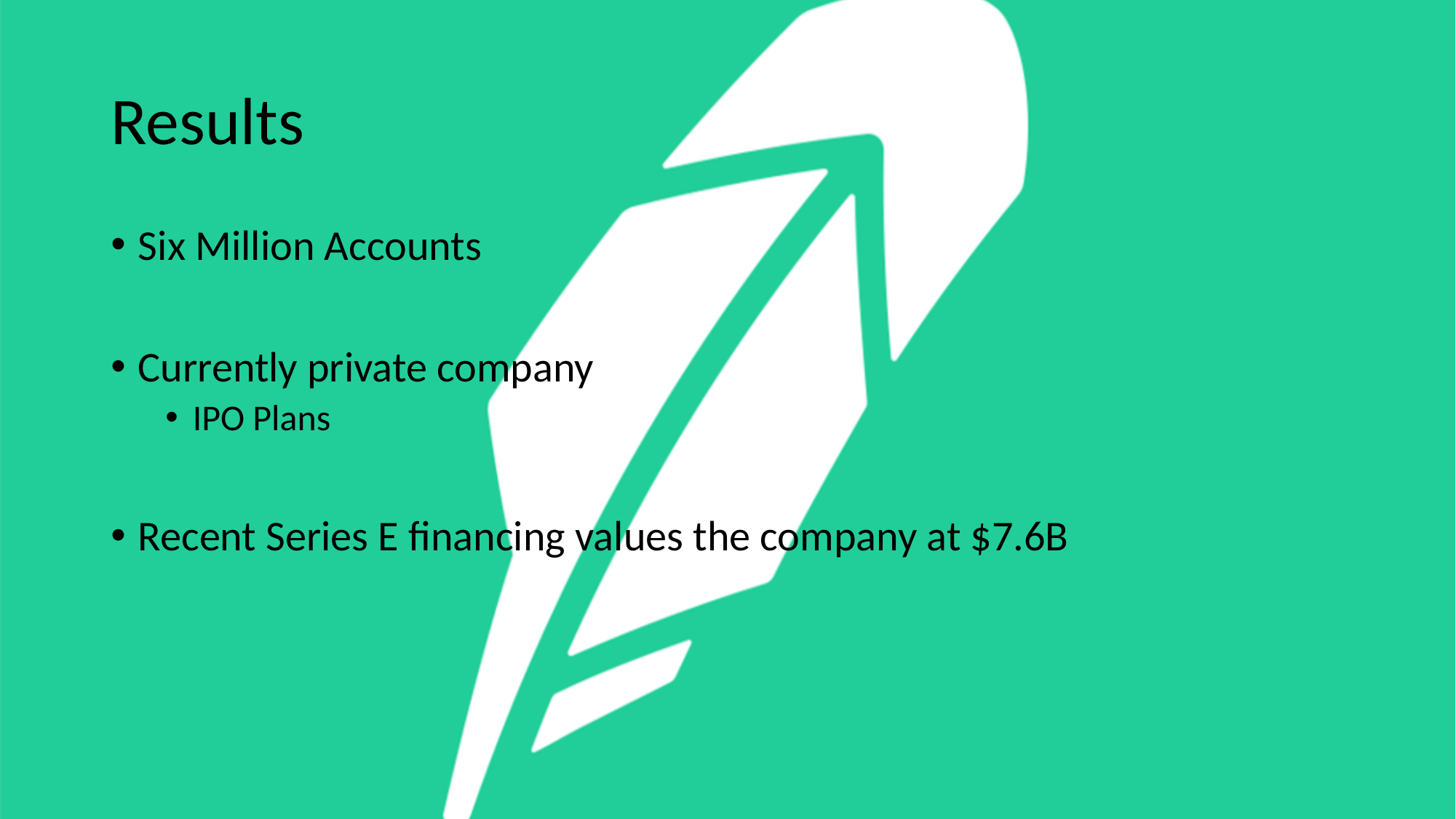

# Results
Six Million Accounts

Currently private company
IPO Plans

Recent Series E financing values the company at $7.6B